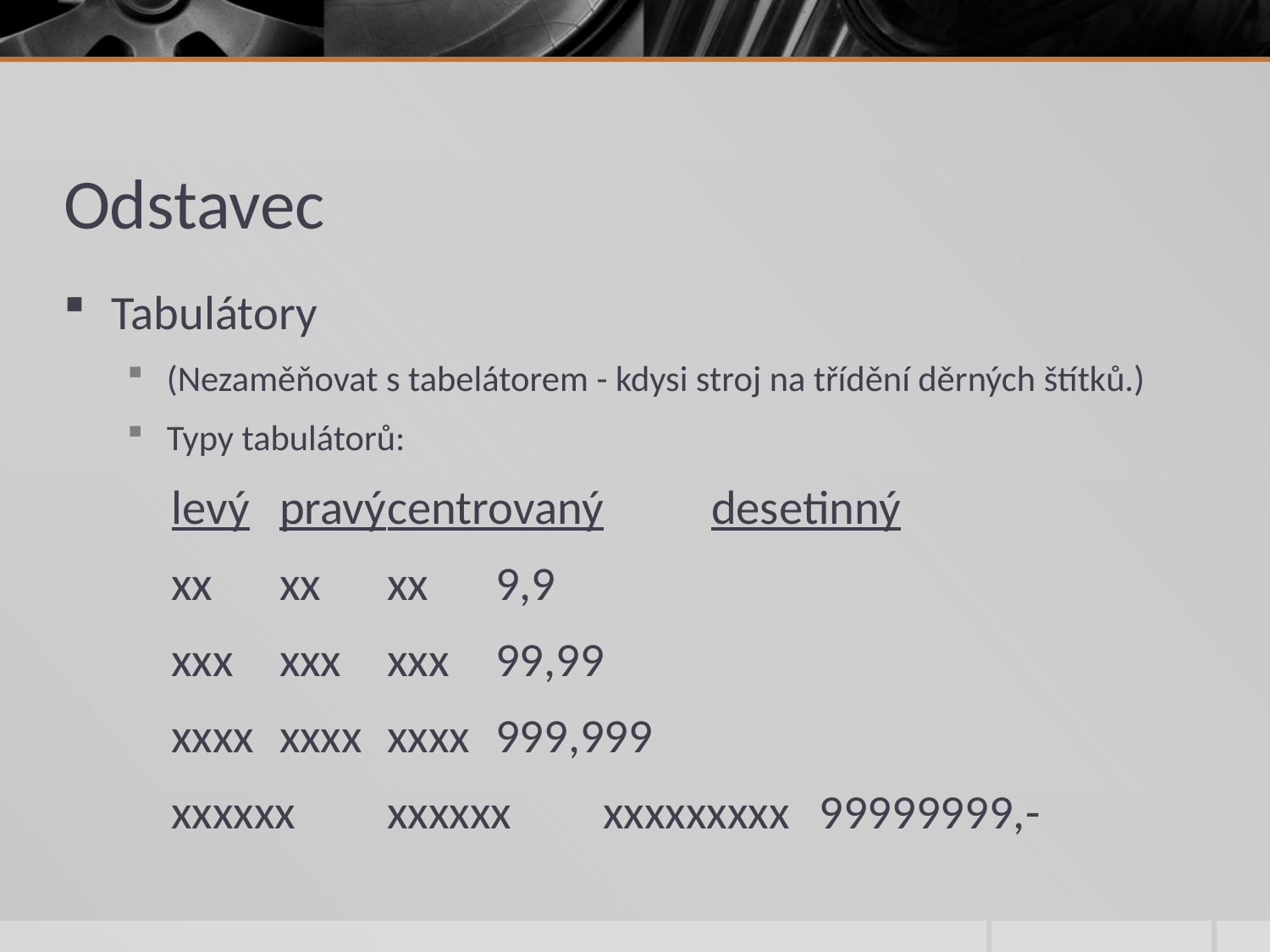

# Odstavec
Tabulátory
(Nezaměňovat s tabelátorem - kdysi stroj na třídění děrných štítků.)
Typy tabulátorů:
	levý	pravý	centrovaný	desetinný
	xx	xx	xx	9,9
	xxx	xxx	xxx	99,99
	xxxx	xxxx	xxxx	999,999
	xxxxxx	xxxxxx	xxxxxxxxx	99999999,-